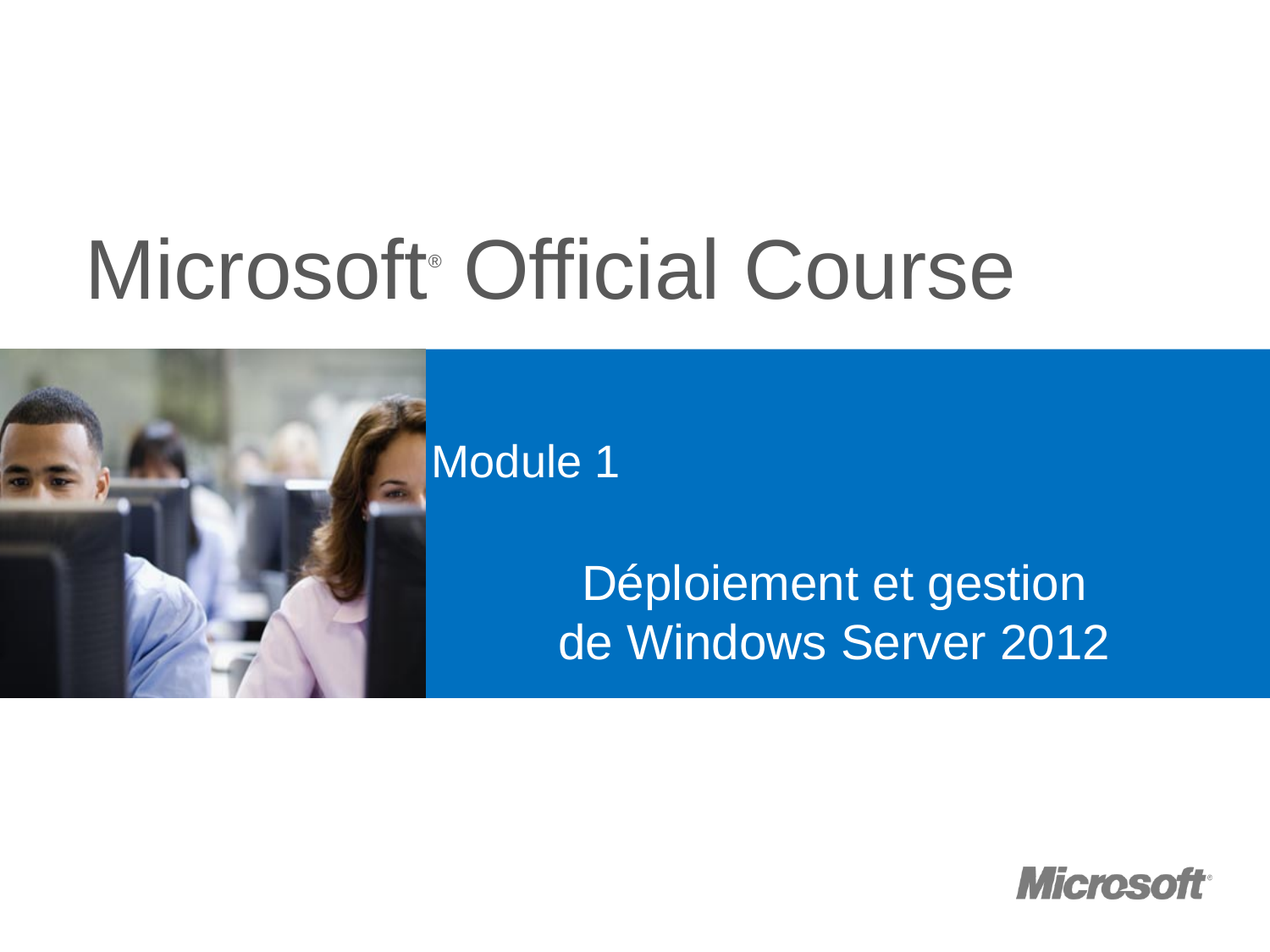

# Module 1
Déploiement et gestion de Windows Server 2012